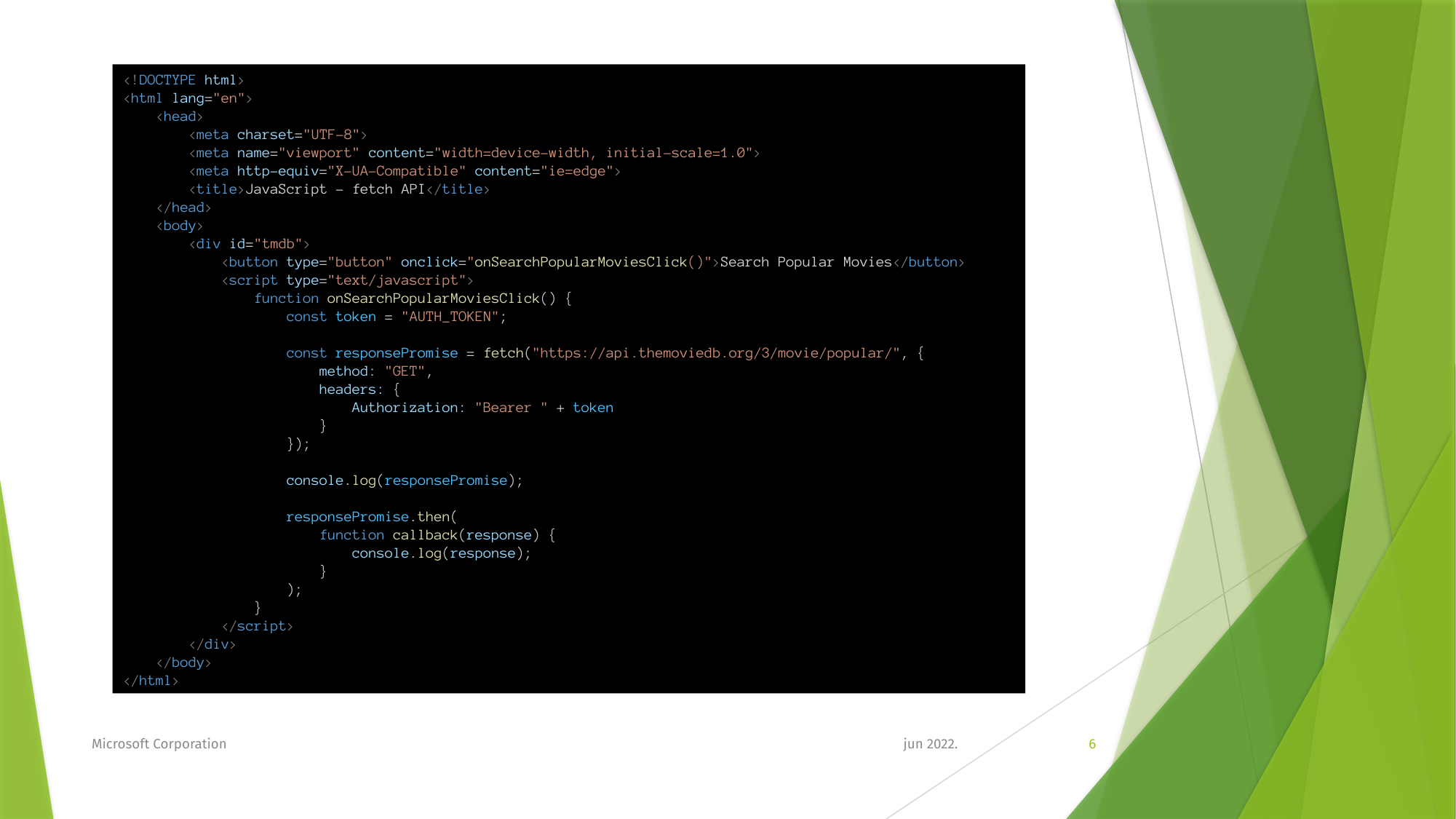

<!DOCTYPE html>
<html lang="en">
    <head>
        <meta charset="UTF-8">
        <meta name="viewport" content="width=device-width, initial-scale=1.0">
        <meta http-equiv="X-UA-Compatible" content="ie=edge">
        <title>JavaScript - fetch API</title>
    </head>
    <body>
        <div id="tmdb">
            <button type="button" onclick="onSearchPopularMoviesClick()">Search Popular Movies</button>
            <script type="text/javascript">
                function onSearchPopularMoviesClick() {
                    const token = "AUTH_TOKEN";
                    const responsePromise = fetch("https://api.themoviedb.org/3/movie/popular/", {
                        method: "GET",
                        headers: {
                            Authorization: "Bearer " + token
                        }
                    });
                    console.log(responsePromise);
                    responsePromise.then(
                        function callback(response) {
                            console.log(response);
                        }
                    );
                }
            </script>
        </div>
    </body>
</html>
Microsoft Corporation
jun 2022.
6